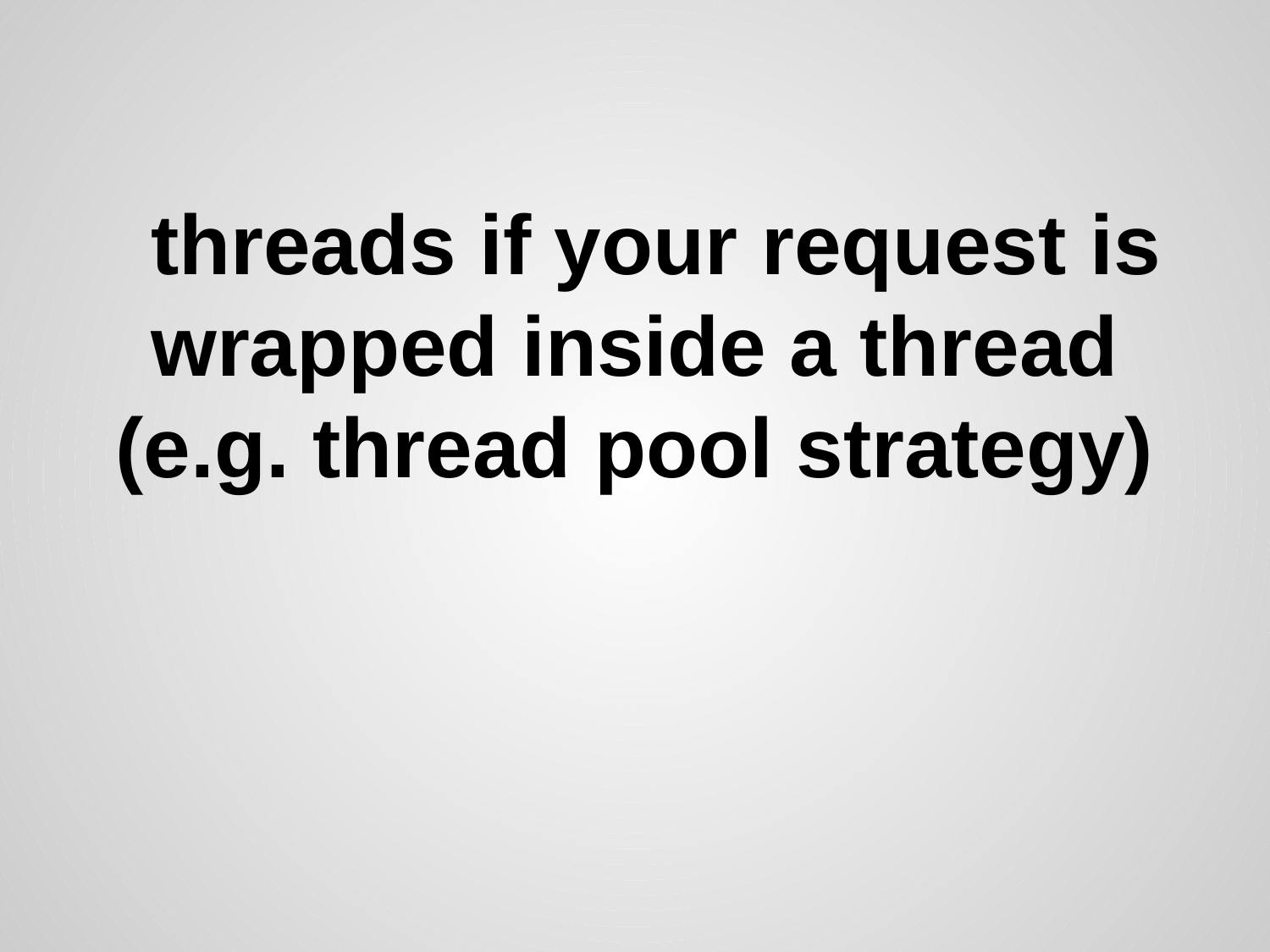

# threads if your request is wrapped inside a thread (e.g. thread pool strategy)